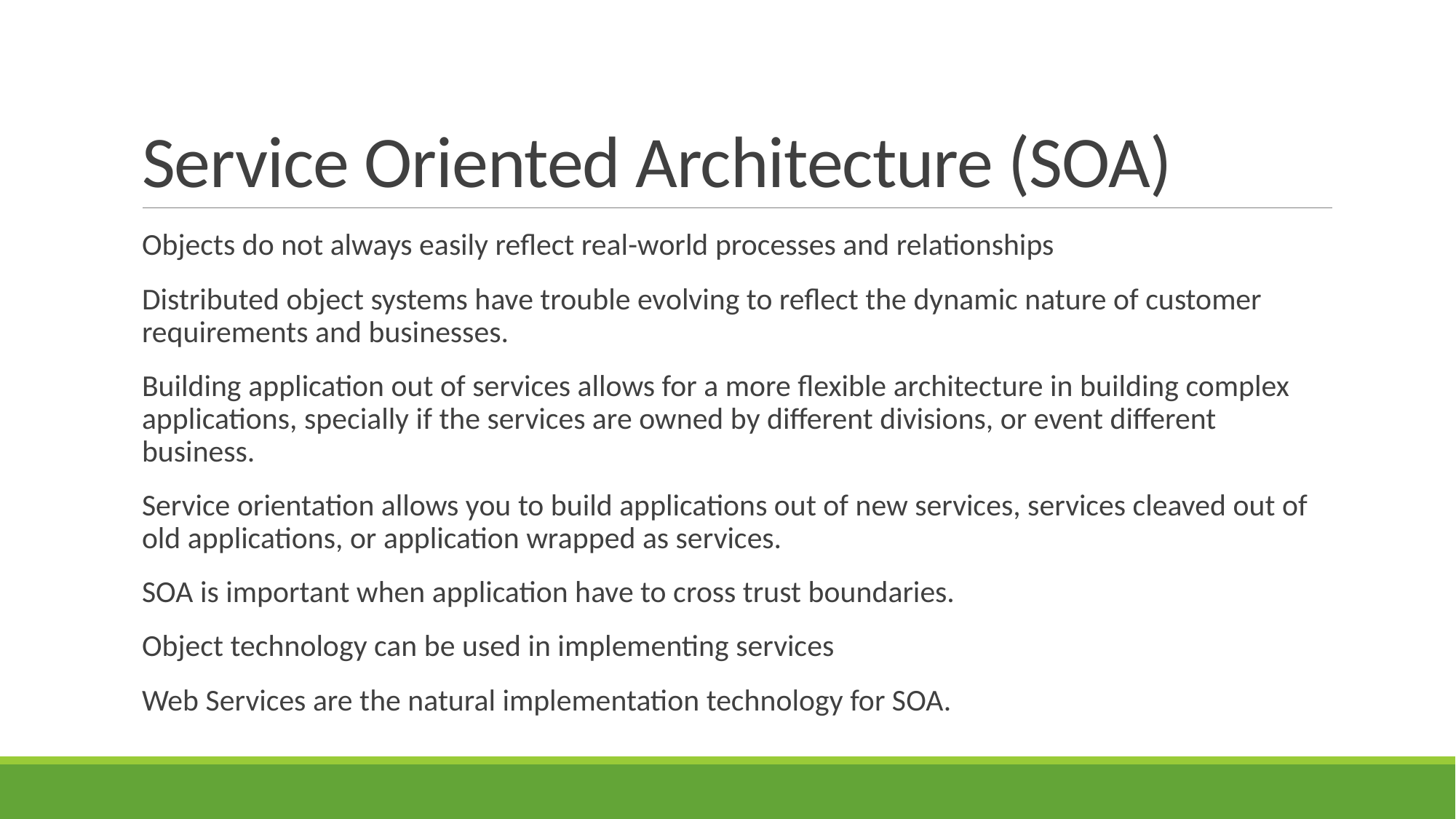

# Service Oriented Architecture (SOA)
Objects do not always easily reflect real-world processes and relationships
Distributed object systems have trouble evolving to reflect the dynamic nature of customer requirements and businesses.
Building application out of services allows for a more flexible architecture in building complex applications, specially if the services are owned by different divisions, or event different business.
Service orientation allows you to build applications out of new services, services cleaved out of old applications, or application wrapped as services.
SOA is important when application have to cross trust boundaries.
Object technology can be used in implementing services
Web Services are the natural implementation technology for SOA.